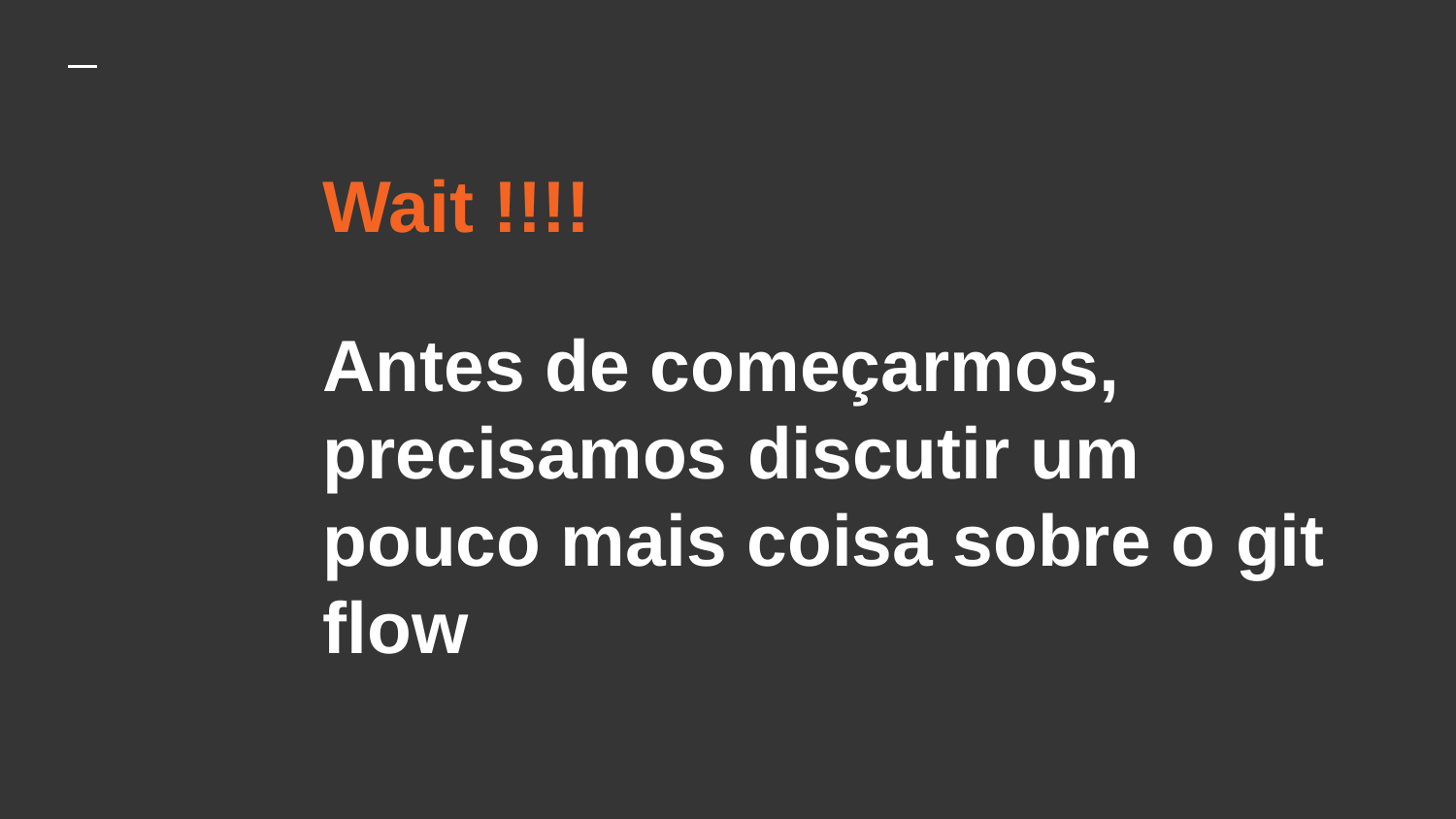

# Wait !!!!
Antes de começarmos, precisamos discutir um pouco mais coisa sobre o git flow